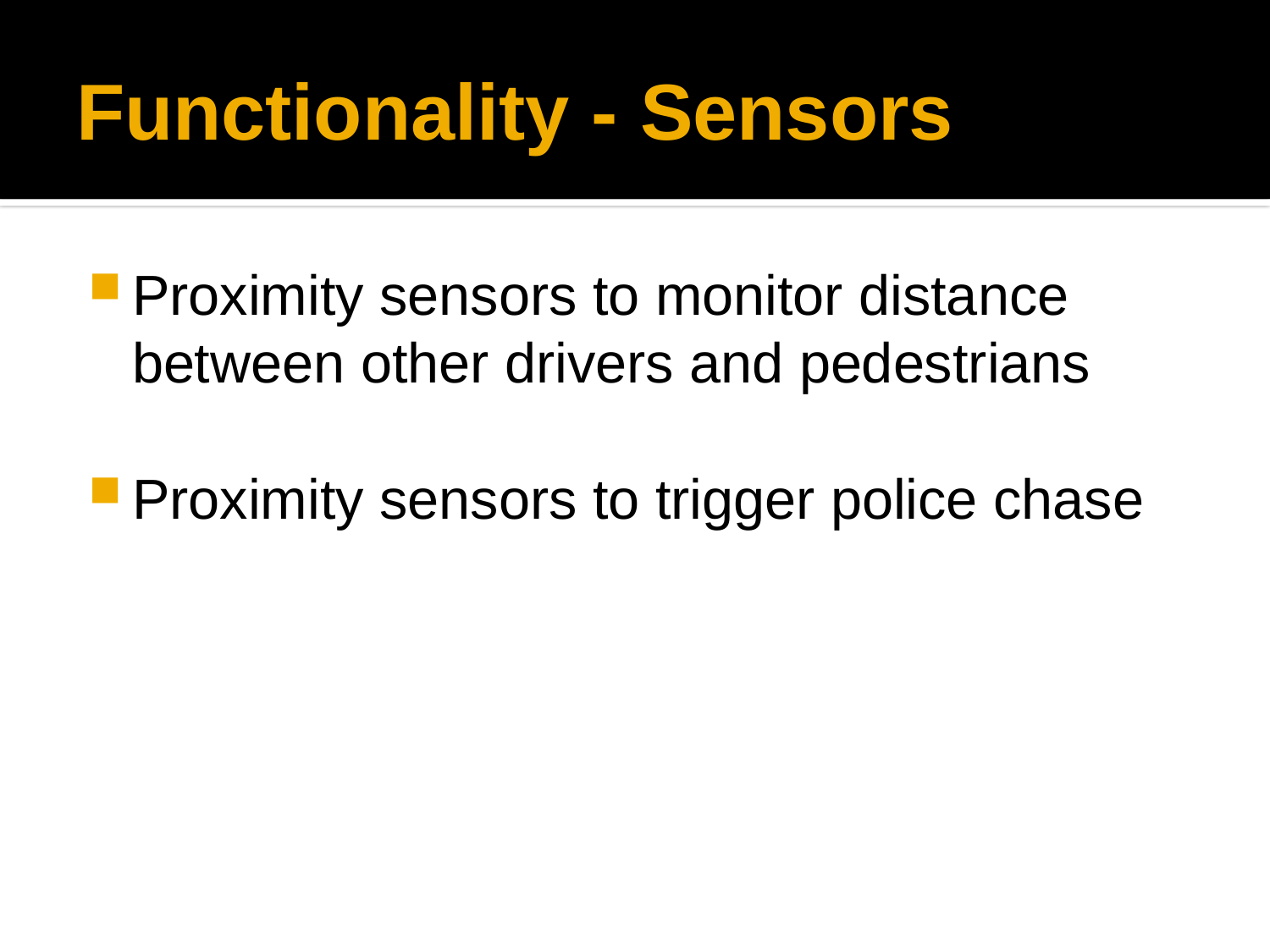

# Functionality - Sensors
Proximity sensors to monitor distance between other drivers and pedestrians

Proximity sensors to trigger police chase